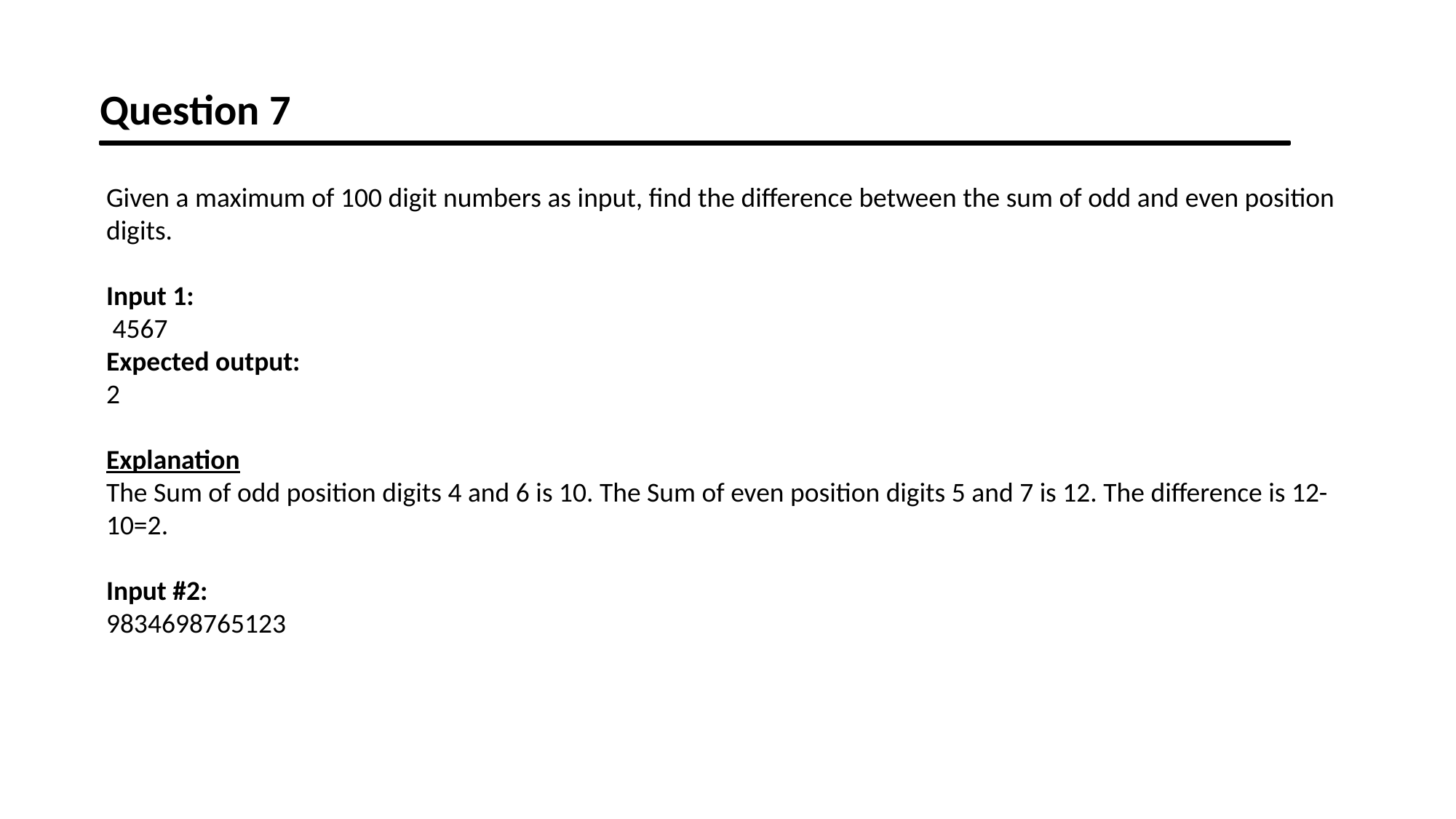

Question 7

Given a maximum of 100 digit numbers as input, find the difference between the sum of odd and even position digits.

Input 1:
 4567
Expected output:
2

Explanation
The Sum of odd position digits 4 and 6 is 10. The Sum of even position digits 5 and 7 is 12. The difference is 12-10=2.

Input #2:
9834698765123